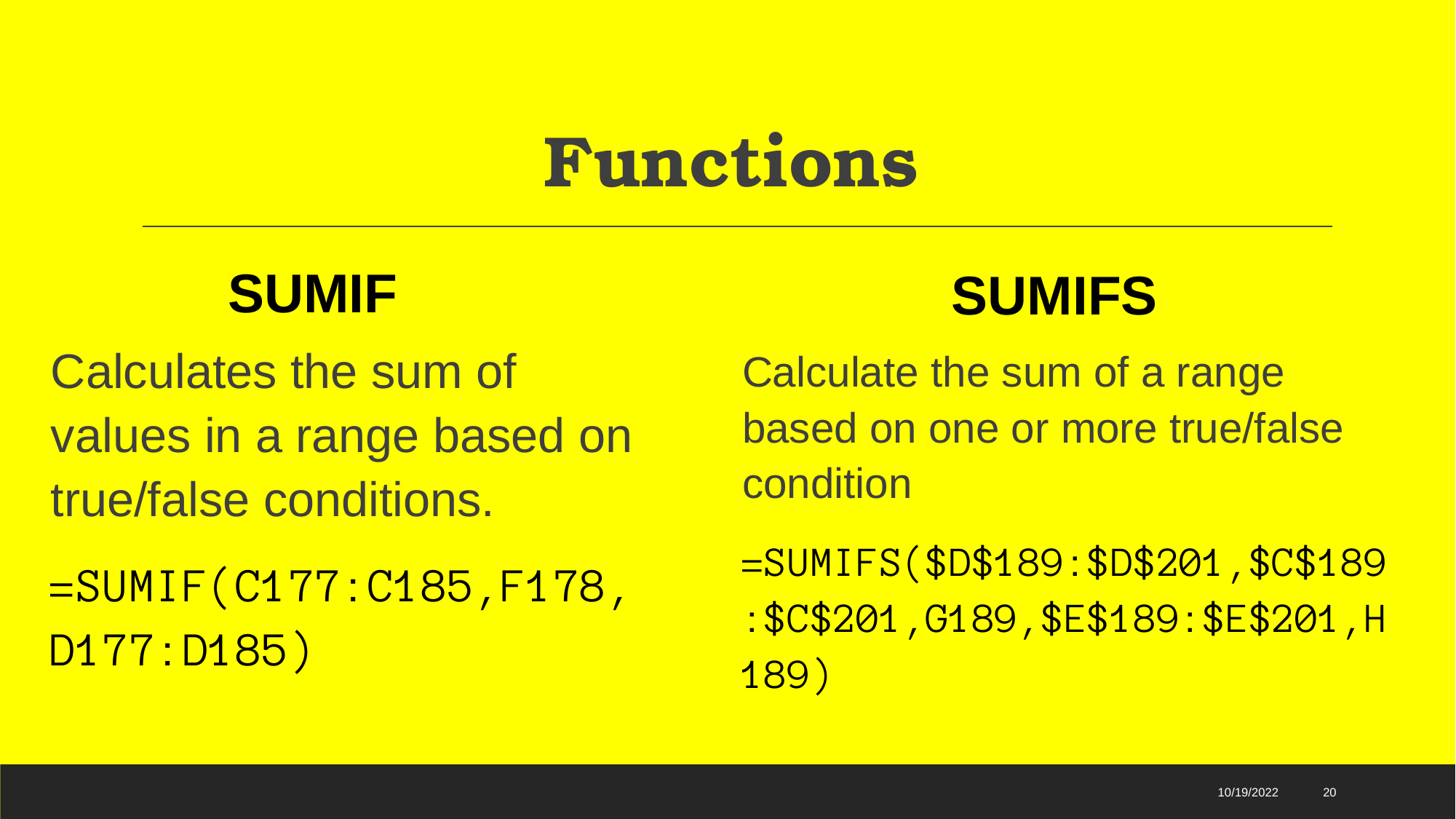

# Functions
SUMIF
SUMIFS
Calculates the sum of values in a range based on true/false conditions.
=SUMIF(C177:C185,F178,D177:D185)
Calculate the sum of a range based on one or more true/false condition
=SUMIFS($D$189:$D$201,$C$189:$C$201,G189,$E$189:$E$201,H189)
10/19/2022
20